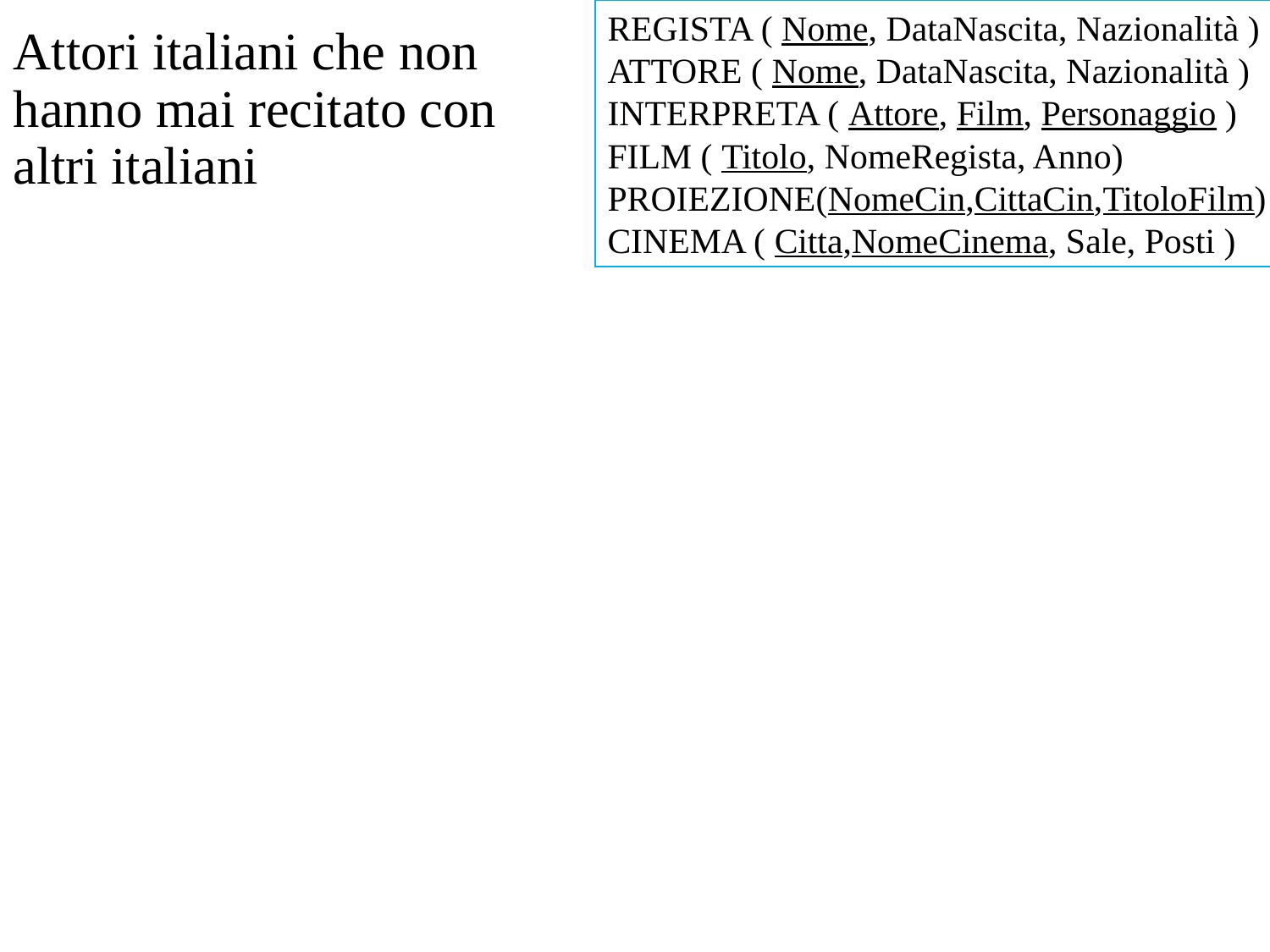

REGISTA ( Nome, DataNascita, Nazionalità )
ATTORE ( Nome, DataNascita, Nazionalità )
INTERPRETA ( Attore, Film, Personaggio )
FILM ( Titolo, NomeRegista, Anno)
PROIEZIONE(NomeCin,CittaCin,TitoloFilm)
CINEMA ( Citta,NomeCinema, Sale, Posti )
	Attori italiani che non hanno mai recitato con altri italiani